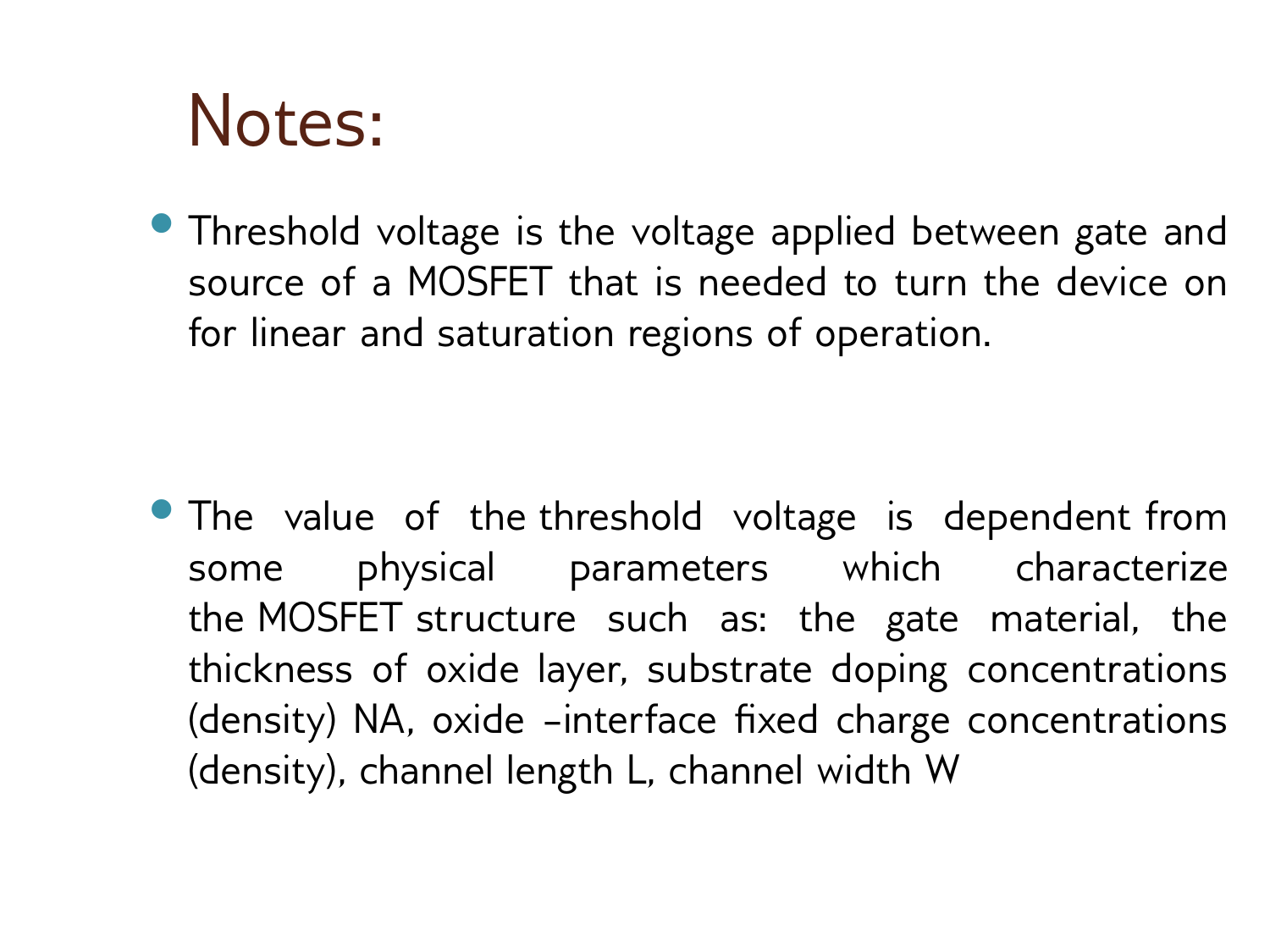

# Notes:
Threshold voltage is the voltage applied between gate and source of a MOSFET that is needed to turn the device on for linear and saturation regions of operation.

The value of the threshold voltage is dependent from some physical parameters which characterize the MOSFET structure such as: the gate material, the thickness of oxide layer, substrate doping concentrations (density) NA, oxide –interface fixed charge concentrations (density), channel length L, channel width W